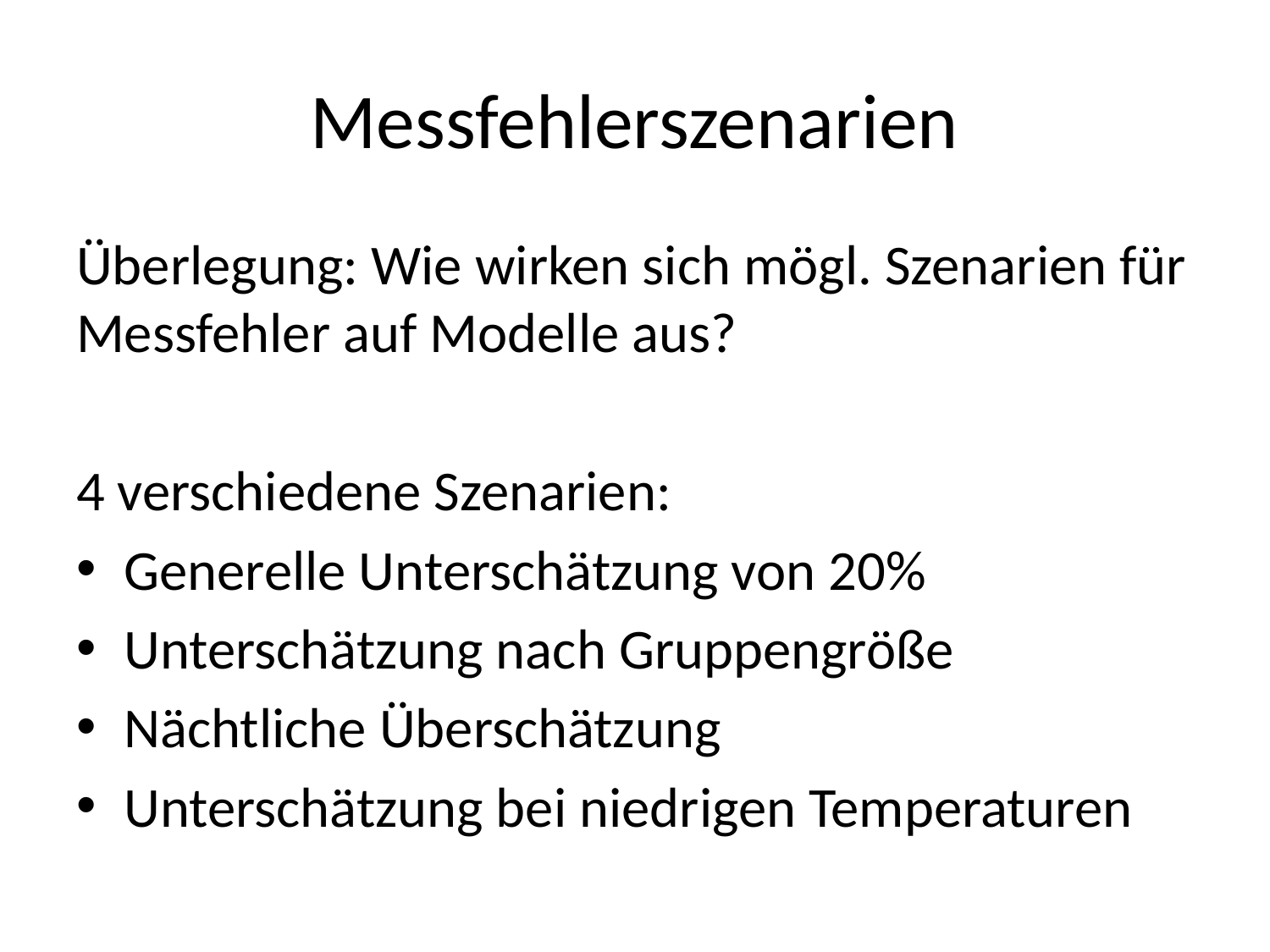

# Messfehlerszenarien
Überlegung: Wie wirken sich mögl. Szenarien für Messfehler auf Modelle aus?

4 verschiedene Szenarien:
Generelle Unterschätzung von 20%
Unterschätzung nach Gruppengröße
Nächtliche Überschätzung
Unterschätzung bei niedrigen Temperaturen